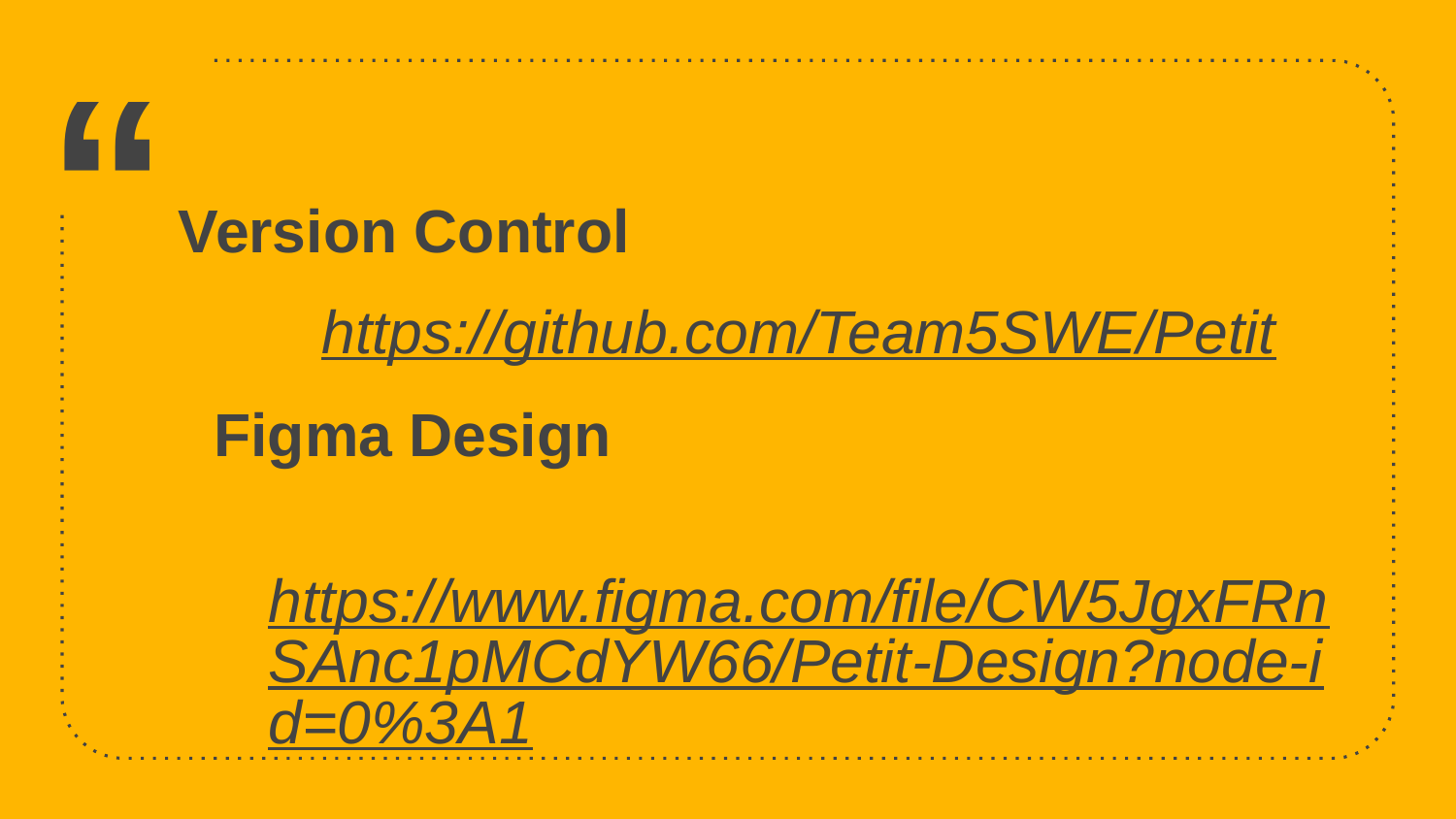

Version Control
https://github.com/Team5SWE/Petit
Figma Design
https://www.figma.com/file/CW5JgxFRnSAnc1pMCdYW66/Petit-Design?node-id=0%3A1

7